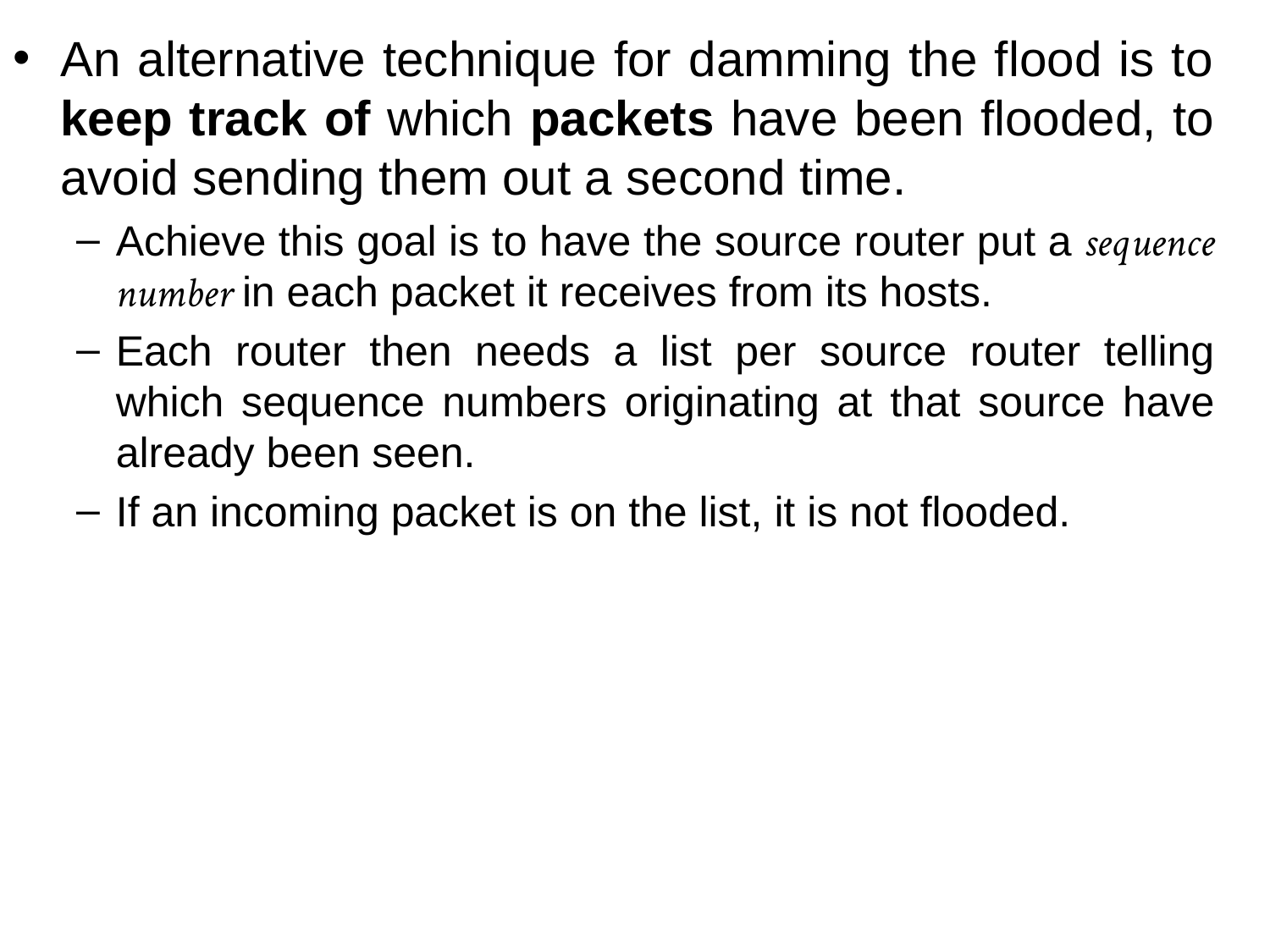

An alternative technique for damming the flood is to keep track of which packets have been flooded, to avoid sending them out a second time.
Achieve this goal is to have the source router put a sequence number in each packet it receives from its hosts.
Each router then needs a list per source router telling which sequence numbers originating at that source have already been seen.
If an incoming packet is on the list, it is not flooded.